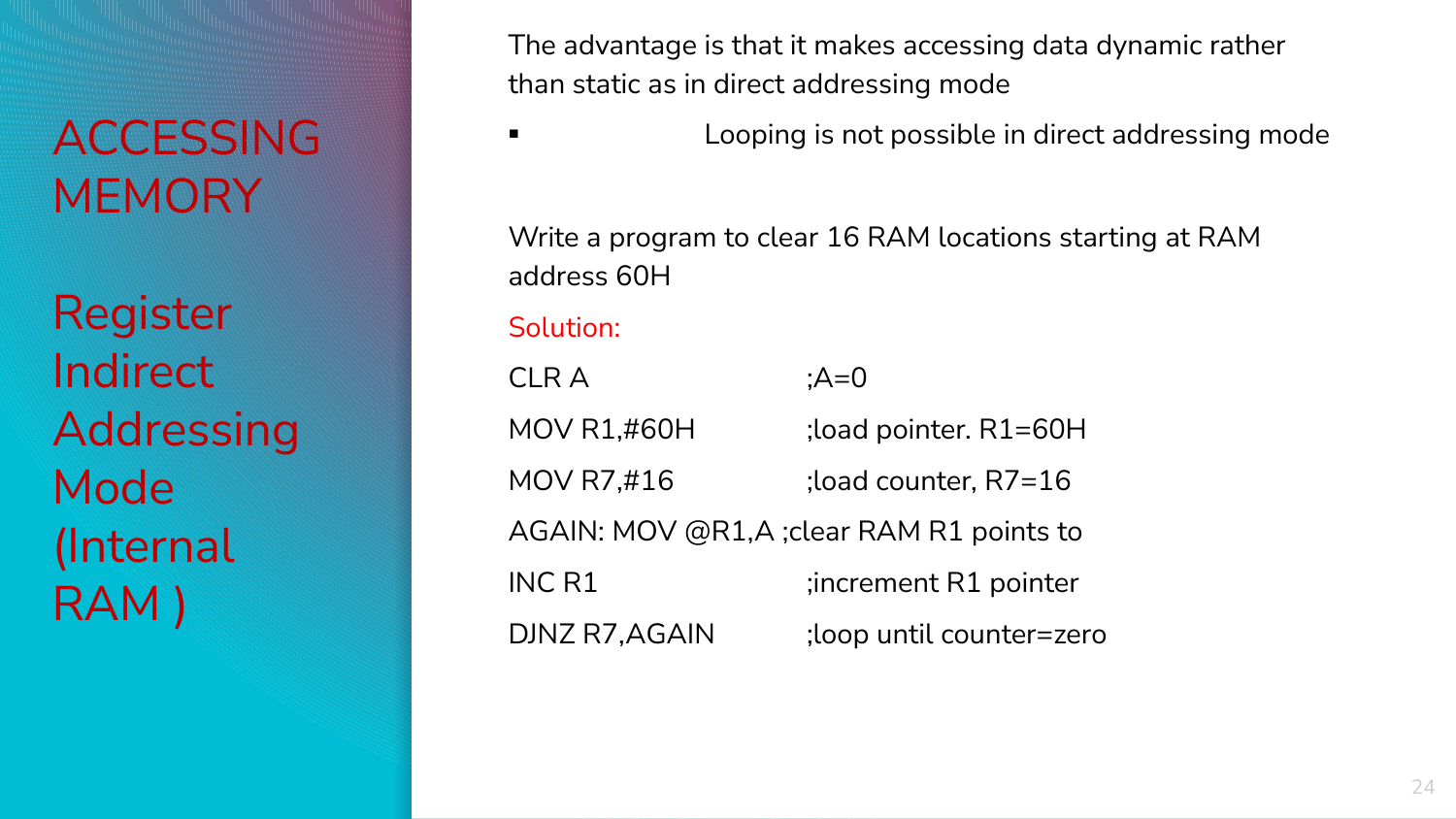

The advantage is that it makes accessing data dynamic rather than static as in direct addressing mode
	Looping is not possible in direct addressing mode

Write a program to clear 16 RAM locations starting at RAM address 60H
Solution:
CLR A		 ;A=0
MOV R1,#60H	 ;load pointer. R1=60H
MOV R7,#16	 ;load counter, R7=16
AGAIN: MOV @R1,A ;clear RAM R1 points to
INC R1		 ;increment R1 pointer
DJNZ R7,AGAIN	 ;loop until counter=zero
# ACCESSING MEMORY Register Indirect Addressing Mode (Internal RAM )
24